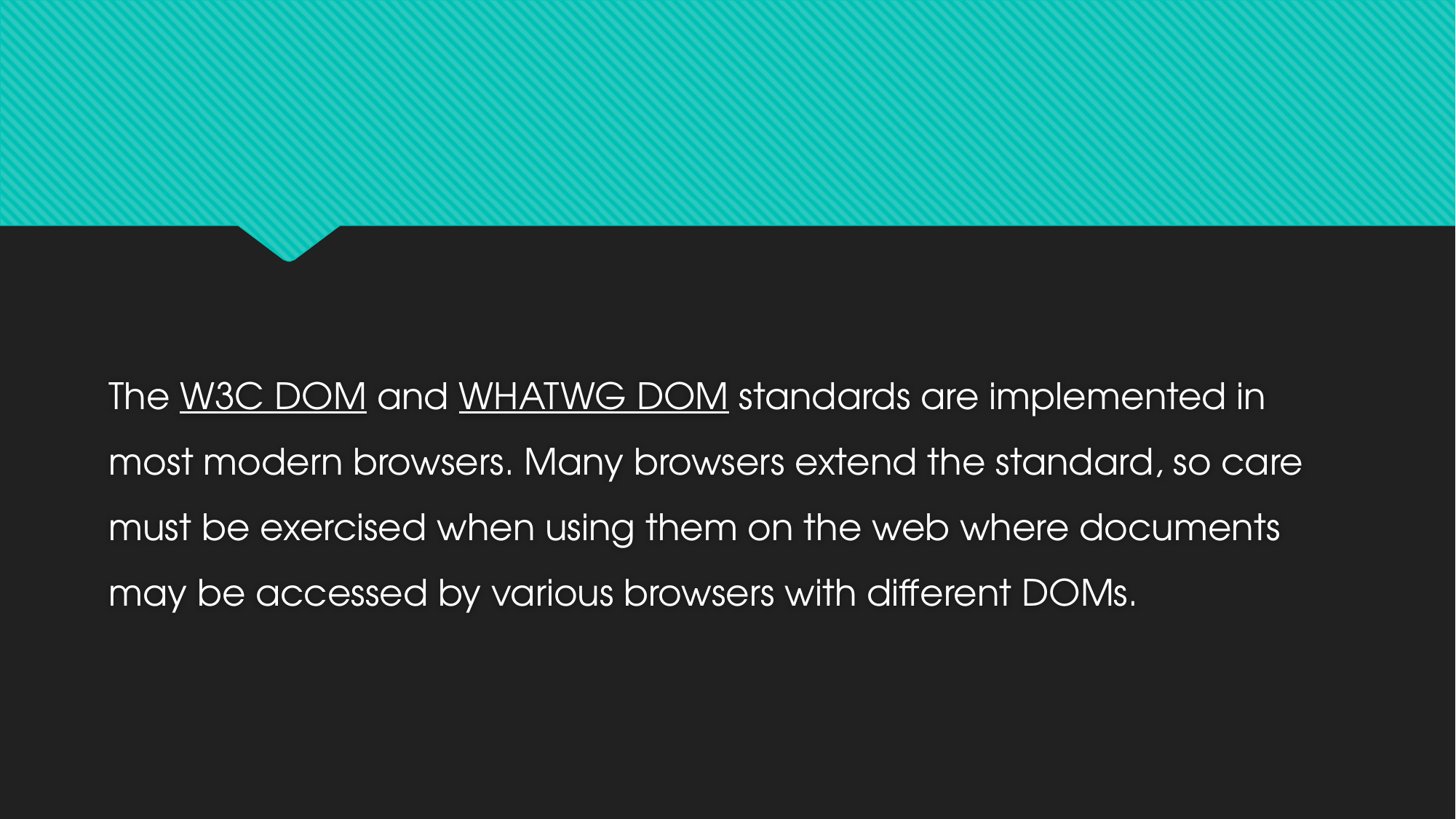

#
The W3C DOM and WHATWG DOM standards are implemented in most modern browsers. Many browsers extend the standard, so care must be exercised when using them on the web where documents may be accessed by various browsers with different DOMs.